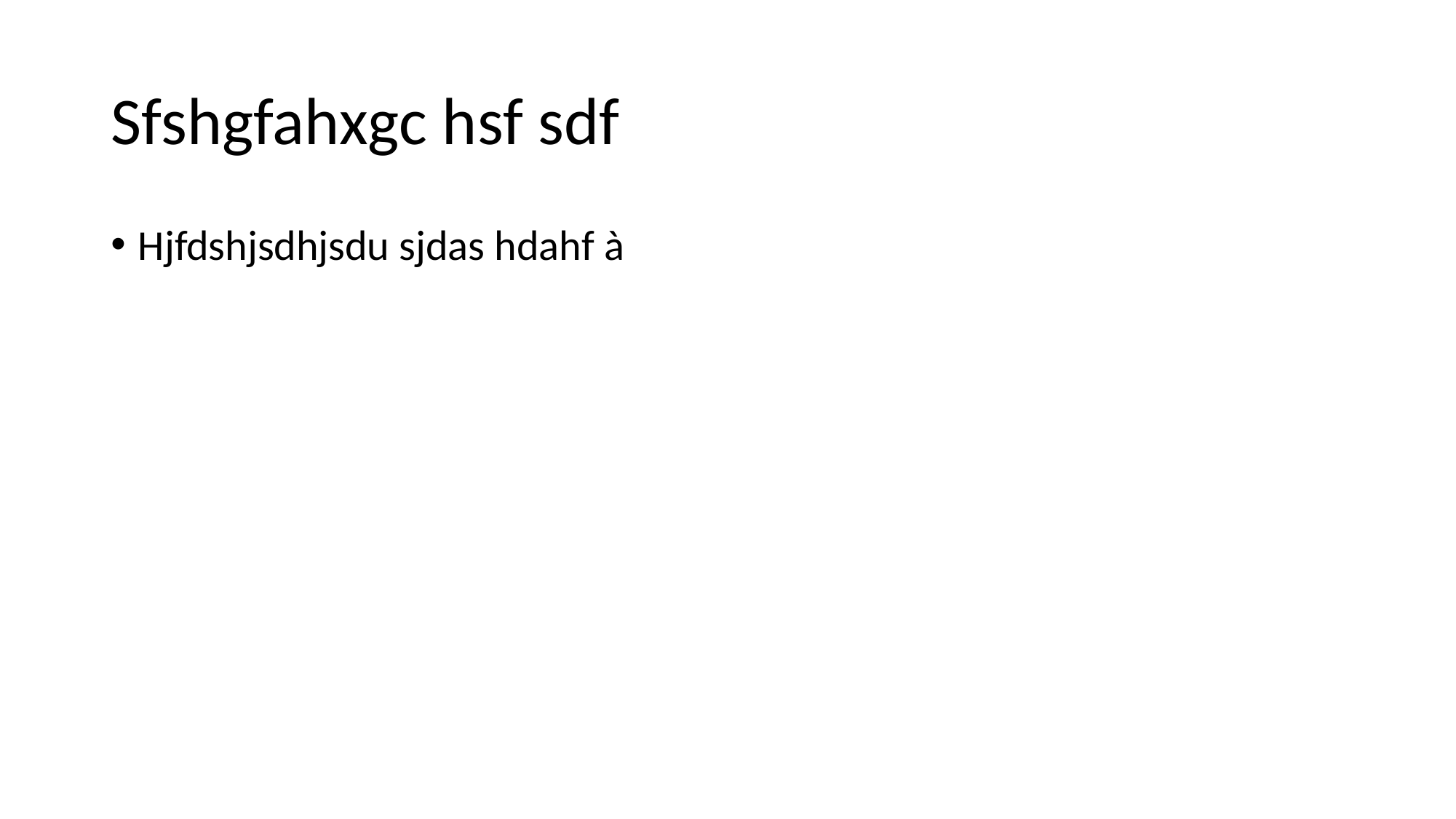

# Sfshgfahxgc hsf sdf
Hjfdshjsdhjsdu sjdas hdahf à